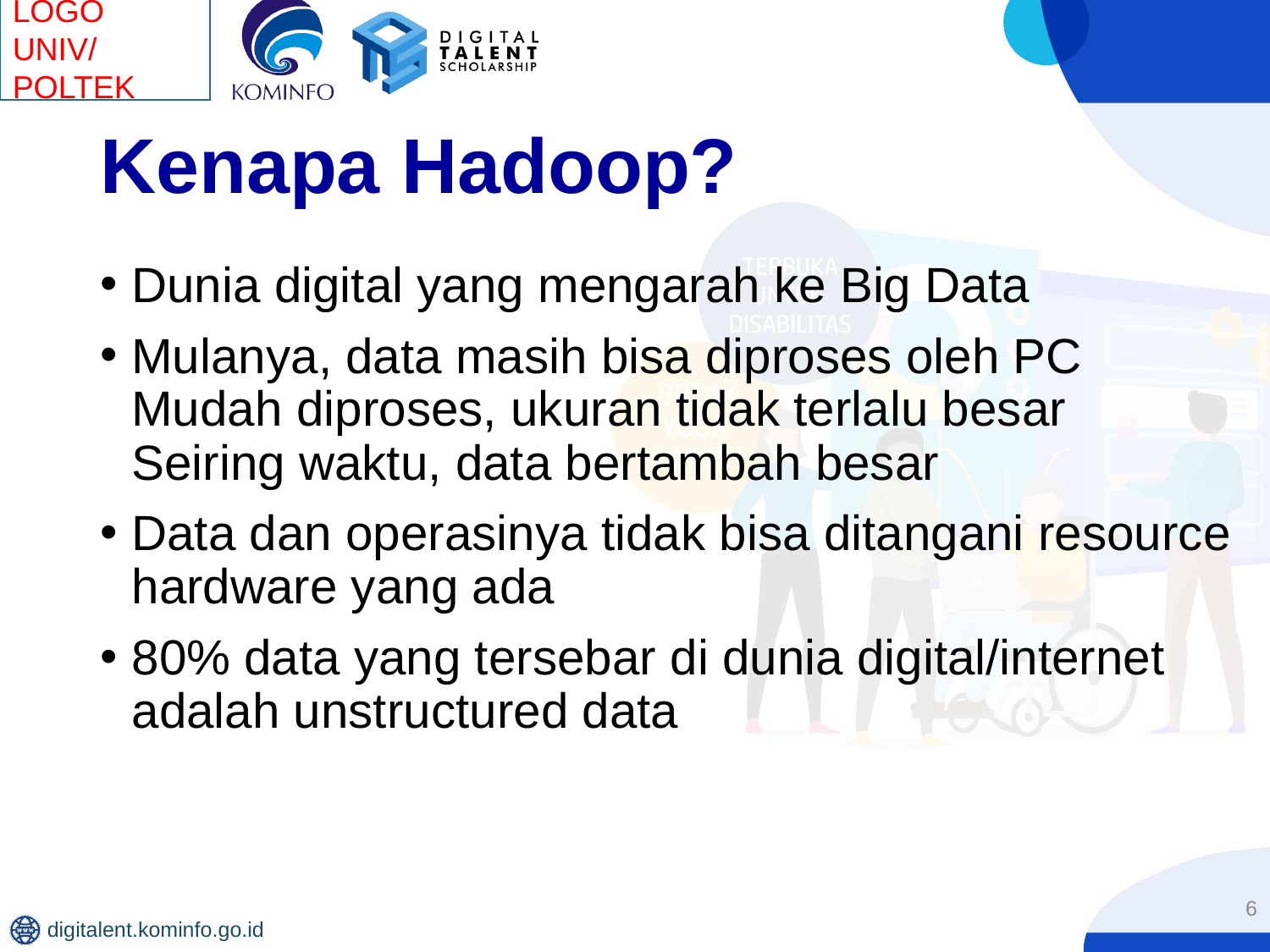

# Kenapa Hadoop?
Dunia digital yang mengarah ke Big Data
Mulanya, data masih bisa diproses oleh PC
Mudah diproses, ukuran tidak terlalu besar
Seiring waktu, data bertambah besar
Data dan operasinya tidak bisa ditangani resource hardware yang ada
80% data yang tersebar di dunia digital/internet adalah unstructured data
6